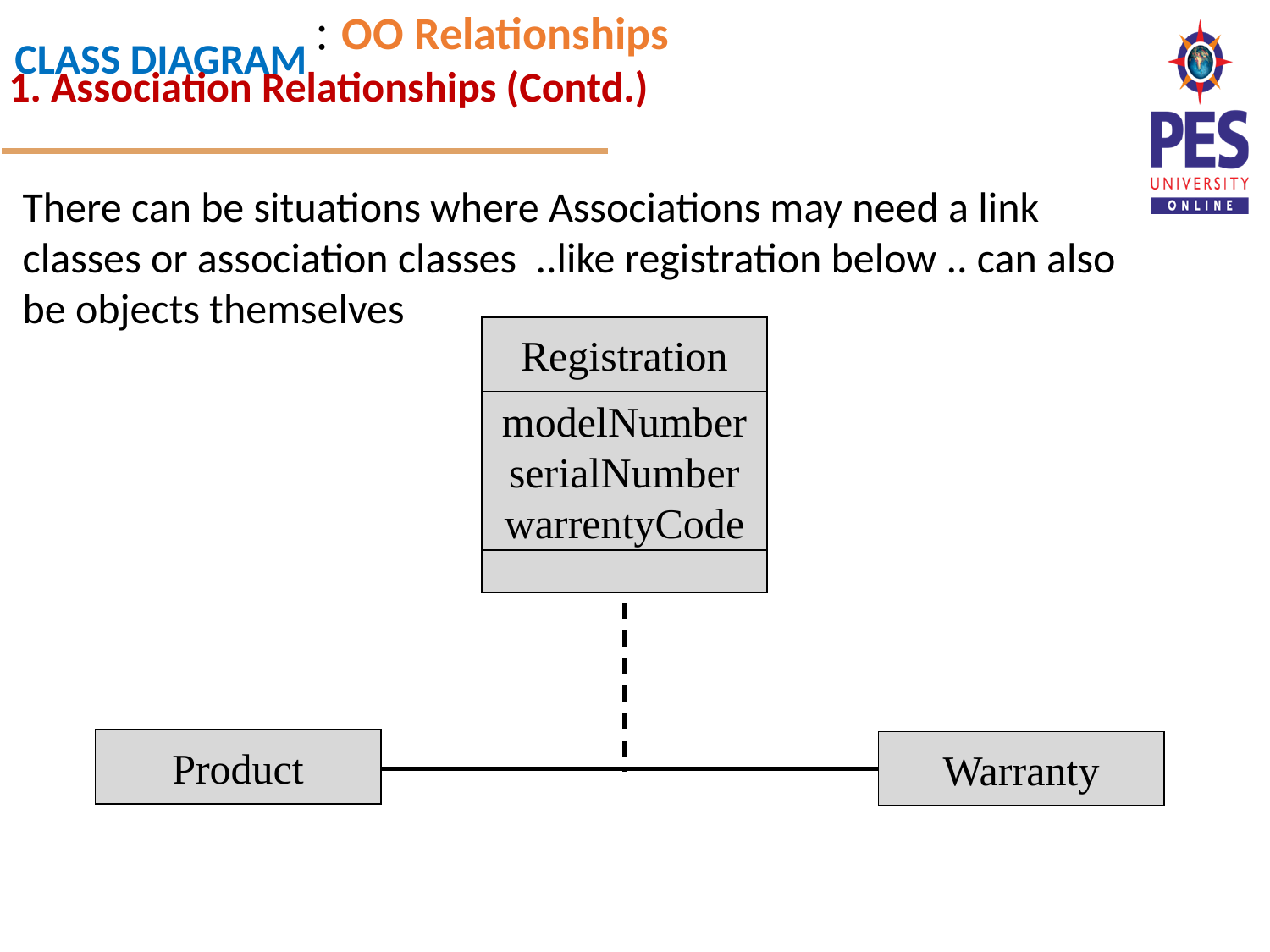

: OO Relationships
1. Association Relationships (Contd.)
There can be situations where Associations may need a link classes or association classes  ..like registration below .. can also be objects themselves
Registration
modelNumber
serialNumber
warrentyCode

Product
Warranty